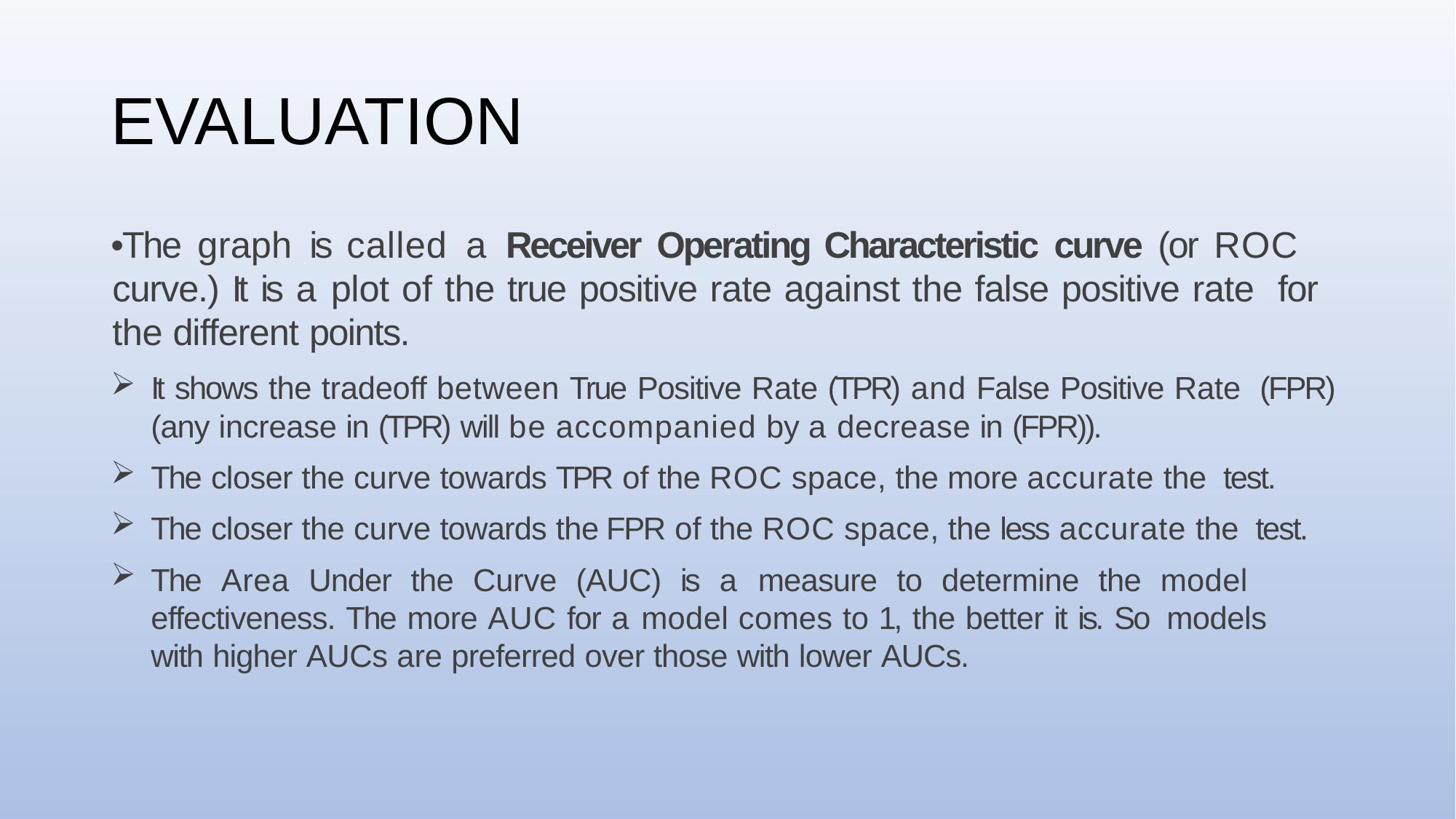

# EVALUATION
The graph is called a Receiver Operating Characteristic curve (or ROC  curve.) It is a plot of the true positive rate against the false positive rate  for the different points.
It shows the tradeoff between True Positive Rate (TPR) and False Positive Rate  (FPR) (any increase in (TPR) will be accompanied by a decrease in (FPR)).
The closer the curve towards TPR of the ROC space, the more accurate the  test.
The closer the curve towards the FPR of the ROC space, the less accurate the  test.
The Area Under the Curve (AUC) is a measure to determine the model  effectiveness. The more AUC for a model comes to 1, the better it is. So  models with higher AUCs are preferred over those with lower AUCs.